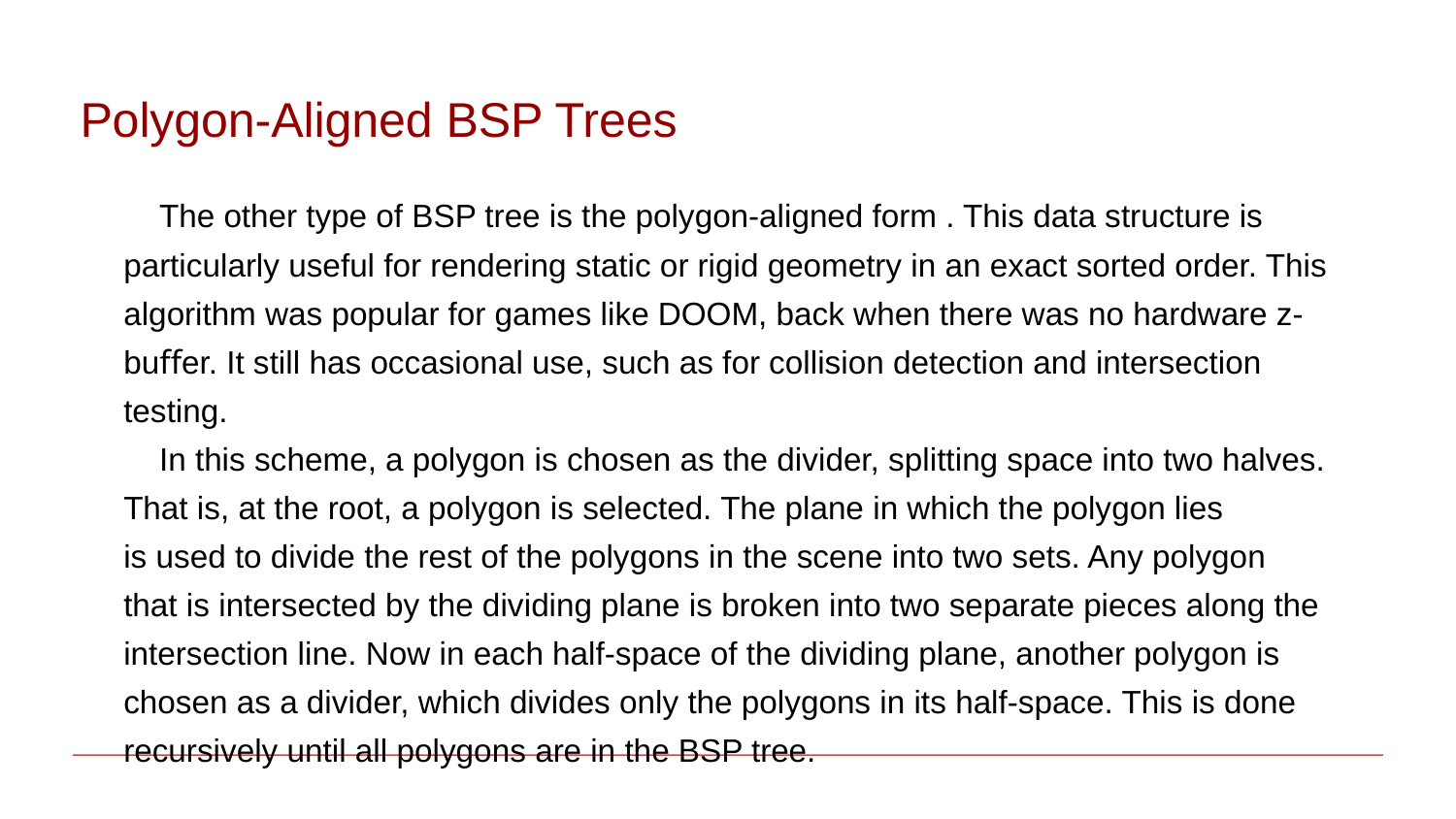

# Polygon-Aligned BSP Trees
    The other type of BSP tree is the polygon-aligned form . This data structure is particularly useful for rendering static or rigid geometry in an exact sorted order. This algorithm was popular for games like DOOM, back when there was no hardware z-buﬀer. It still has occasional use, such as for collision detection and intersection testing.
    In this scheme, a polygon is chosen as the divider, splitting space into two halves.
That is, at the root, a polygon is selected. The plane in which the polygon lies
is used to divide the rest of the polygons in the scene into two sets. Any polygon
that is intersected by the dividing plane is broken into two separate pieces along the
intersection line. Now in each half-space of the dividing plane, another polygon is
chosen as a divider, which divides only the polygons in its half-space. This is done
recursively until all polygons are in the BSP tree.